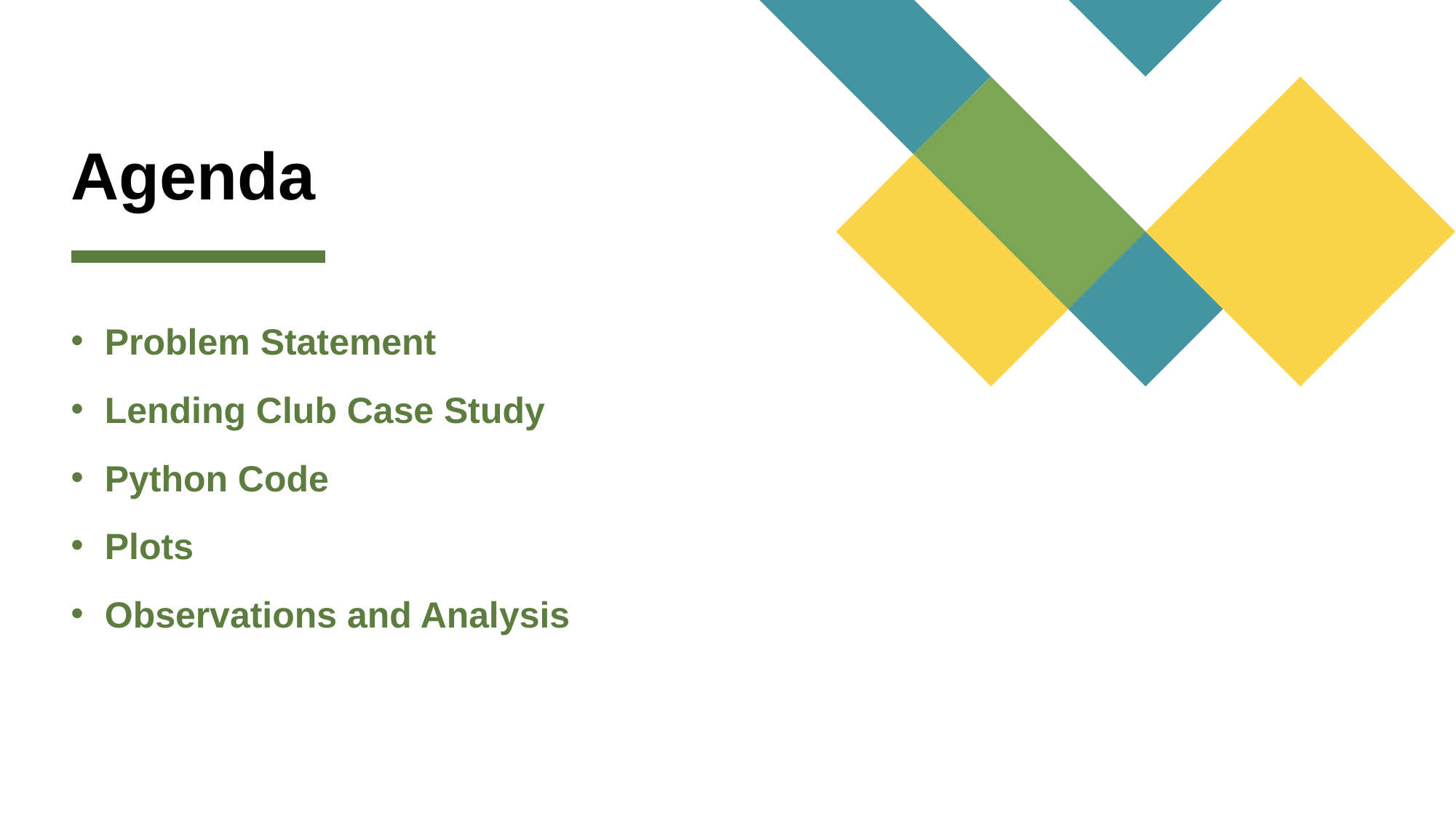

# Agenda
Problem Statement
Lending Club Case Study
Python Code
Plots
Observations and Analysis